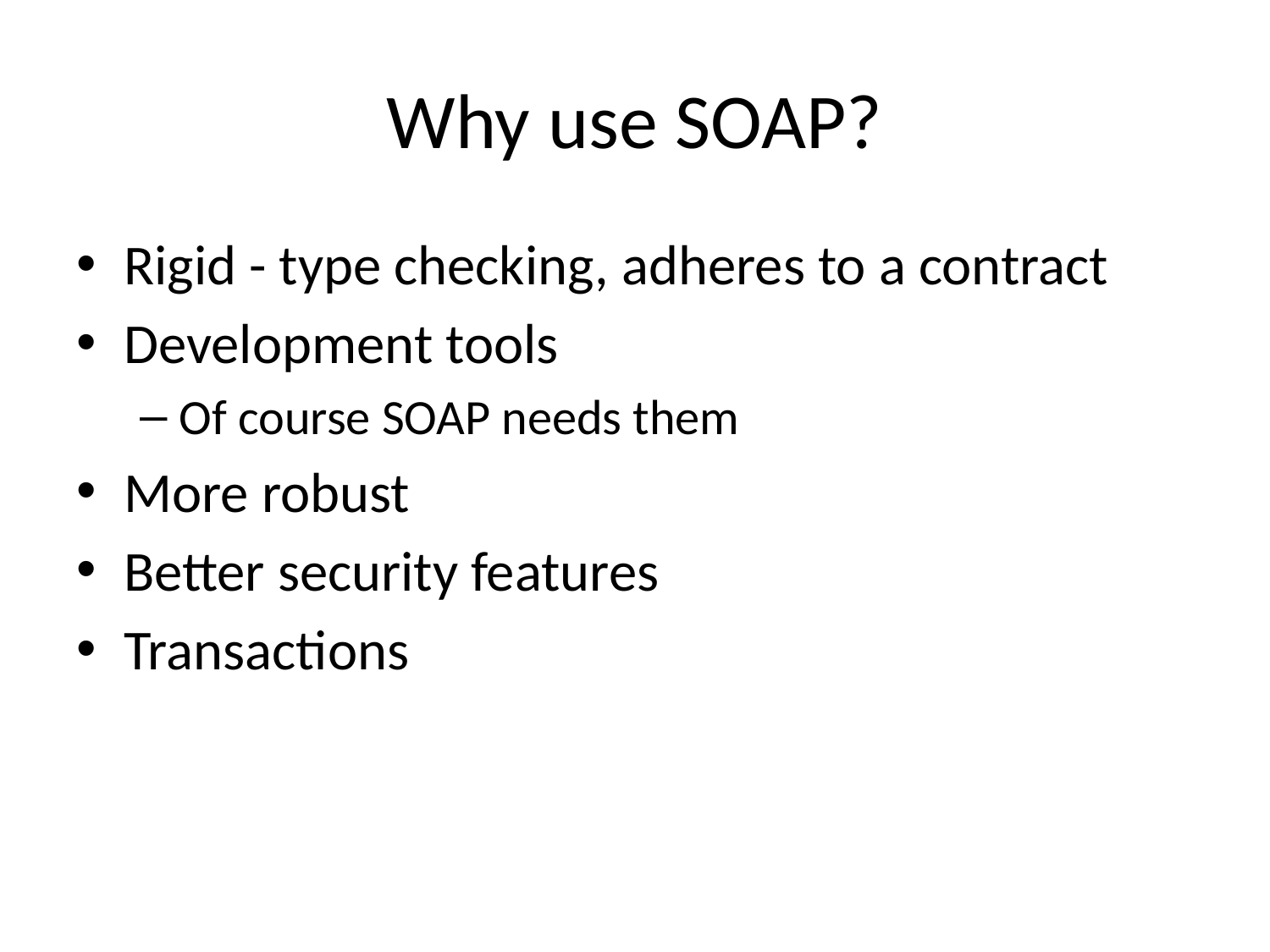

# Why use SOAP?
Rigid - type checking, adheres to a contract
Development tools
Of course SOAP needs them
More robust
Better security features
Transactions